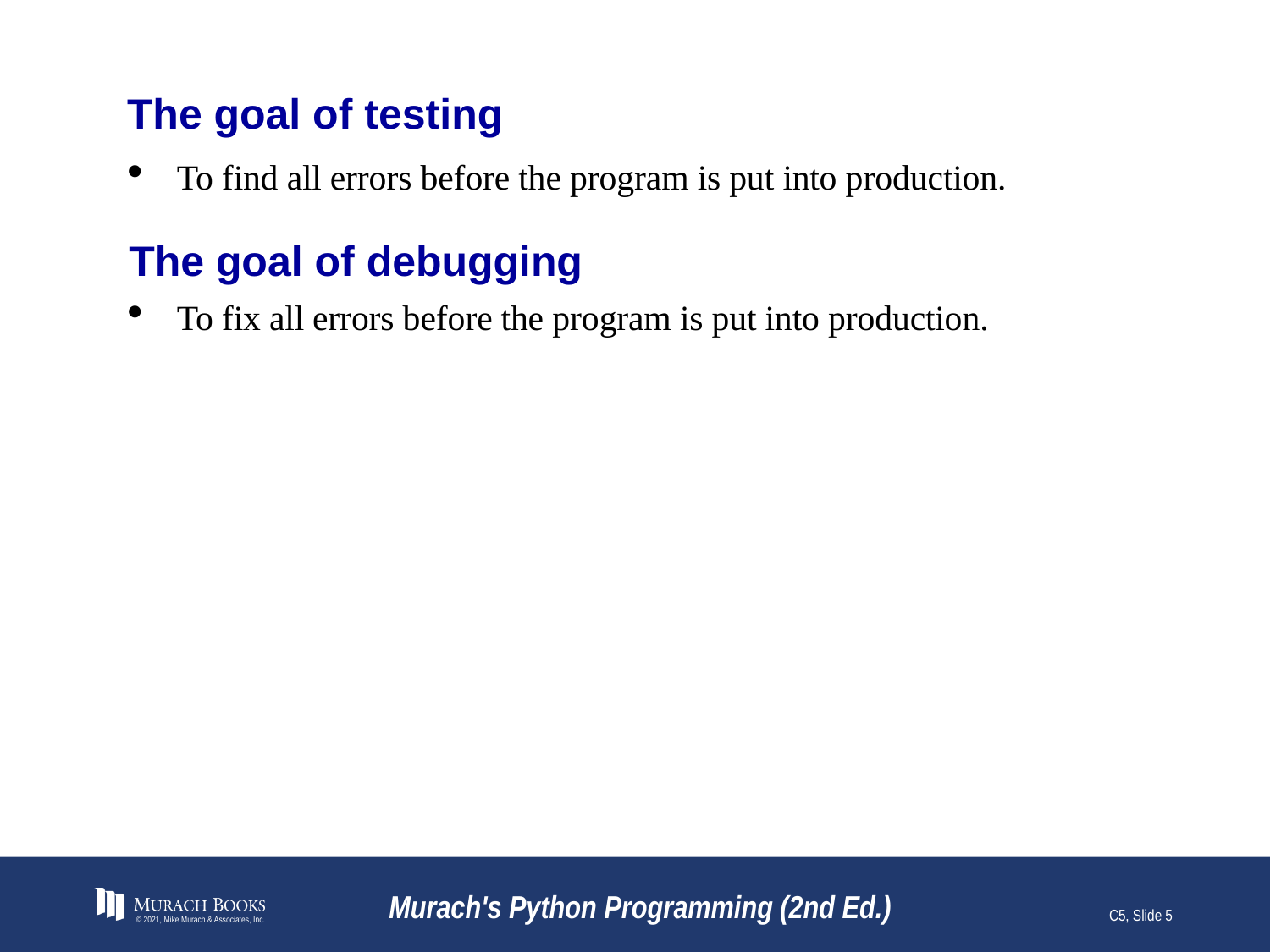

# The goal of testing
To find all errors before the program is put into production.
The goal of debugging
To fix all errors before the program is put into production.

© 2021, Mike Murach & Associates, Inc.
Murach's Python Programming (2nd Ed.)

C5, Slide 5